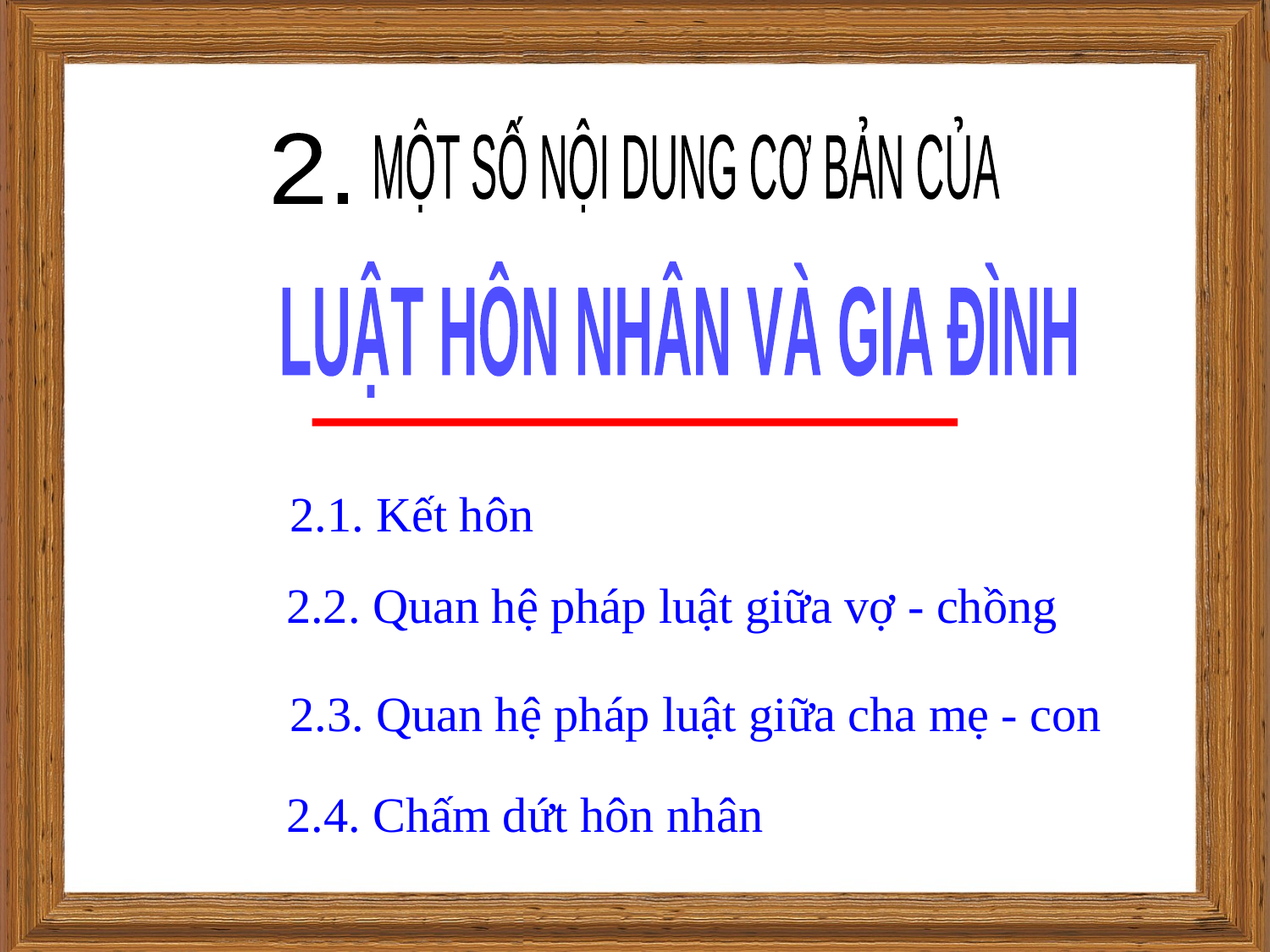

MỘT SỐ NỘI DUNG CƠ BẢN CỦA
2.
LUẬT HÔN NHÂN VÀ GIA ĐÌNH

2.1. Kết hôn
2.2. Quan hệ pháp luật giữa vợ - chồng
2.3. Quan hệ pháp luật giữa cha mẹ - con
2.4. Chấm dứt hôn nhân